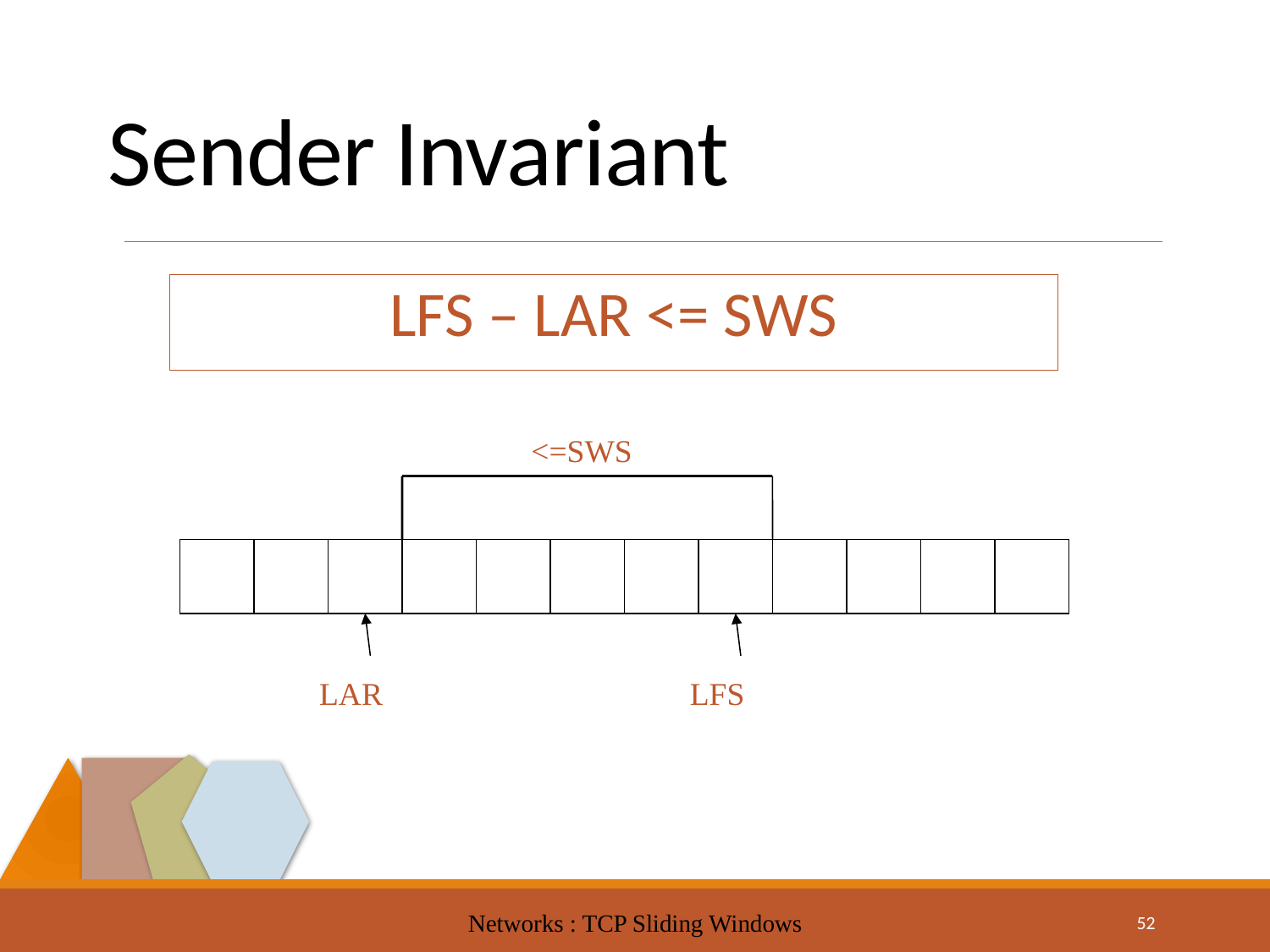

# Sender Invariant
LFS – LAR <= SWS
<=SWS

LAR
LFS
Networks : TCP Sliding Windows
52